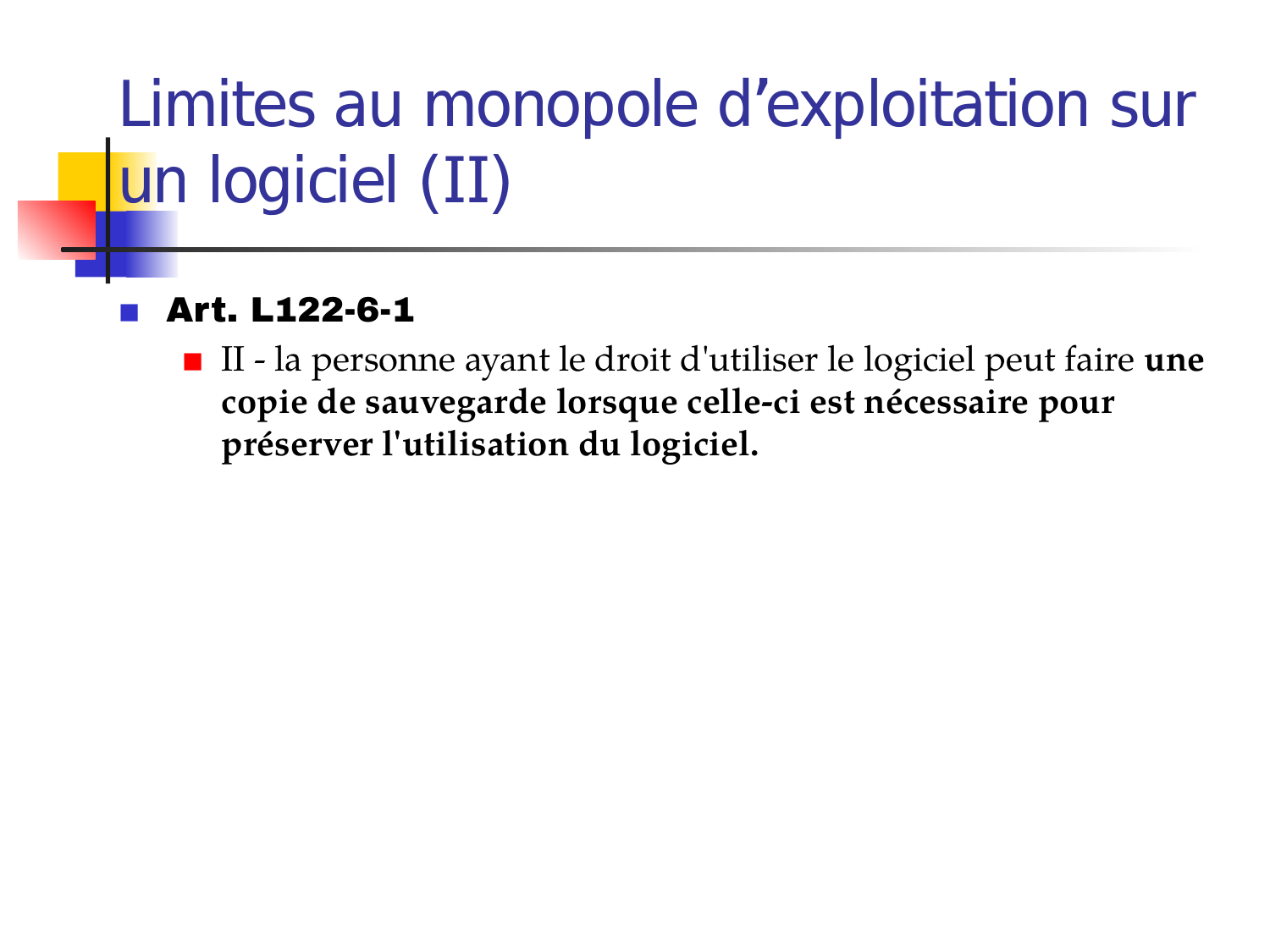

# Limites au monopole d’exploitation sur un logiciel (II)
Art. L122-6-1
II - la personne ayant le droit d'utiliser le logiciel peut faire une copie de sauvegarde lorsque celle-ci est nécessaire pour préserver l'utilisation du logiciel.